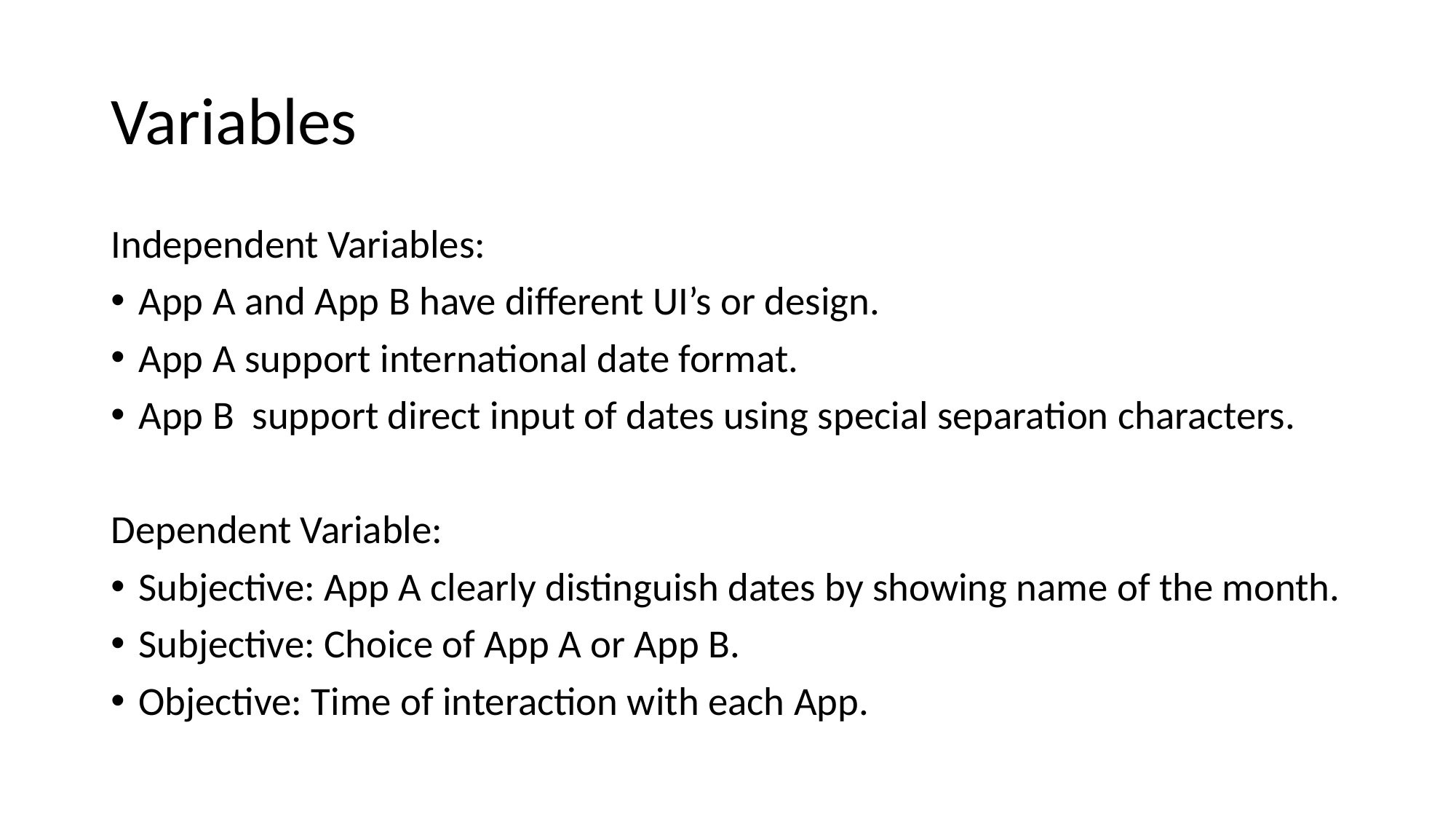

# Variables
Independent Variables:
App A and App B have different UI’s or design.
App A support international date format.
App B  support direct input of dates using special separation characters.

Dependent Variable:
Subjective: App A clearly distinguish dates by showing name of the month.
Subjective: Choice of App A or App B.
Objective: Time of interaction with each App.